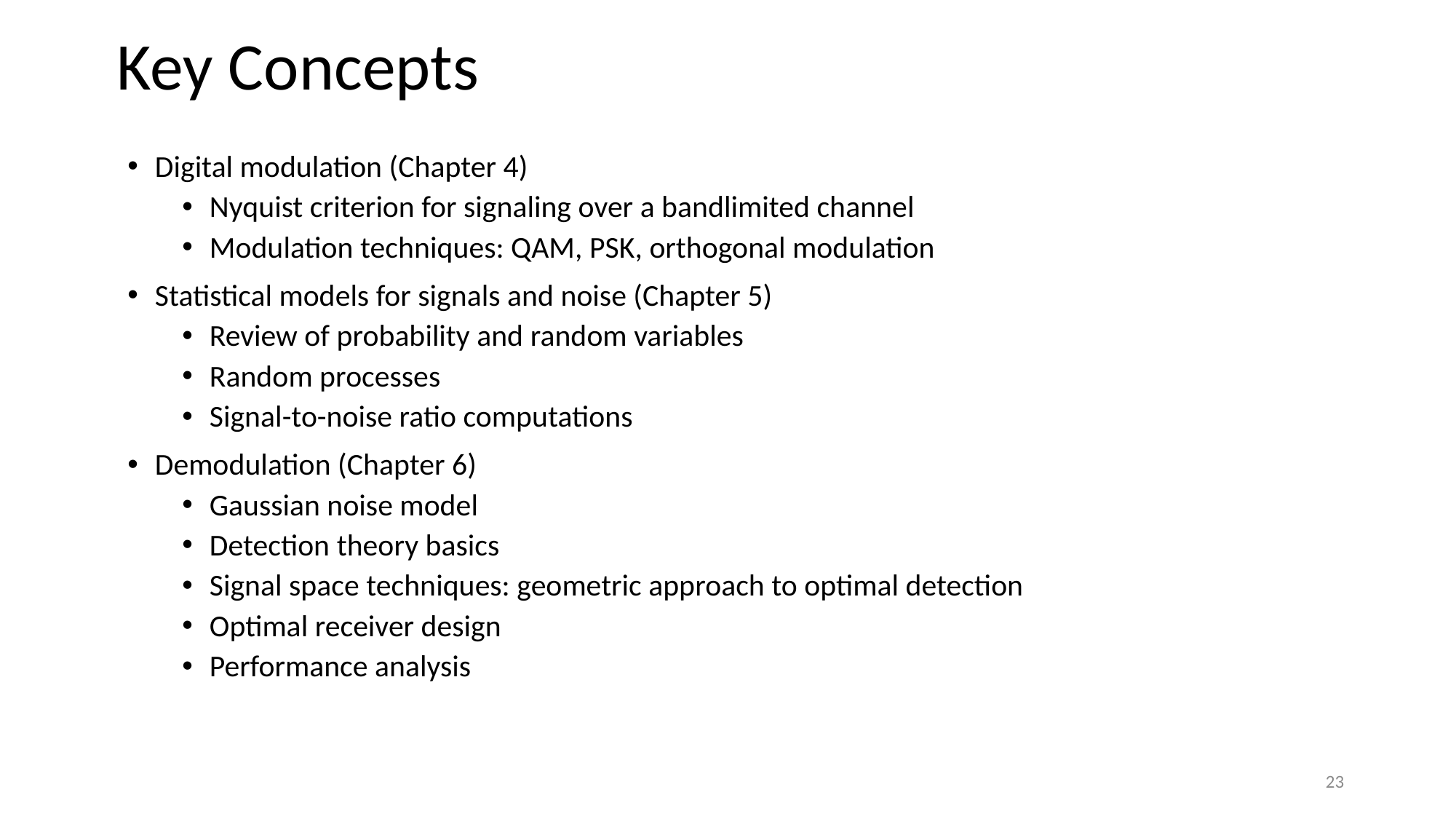

# Key Concepts
Digital modulation (Chapter 4)
Nyquist criterion for signaling over a bandlimited channel
Modulation techniques: QAM, PSK, orthogonal modulation
Statistical models for signals and noise (Chapter 5)
Review of probability and random variables
Random processes
Signal-to-noise ratio computations
Demodulation (Chapter 6)
Gaussian noise model
Detection theory basics
Signal space techniques: geometric approach to optimal detection
Optimal receiver design
Performance analysis
23